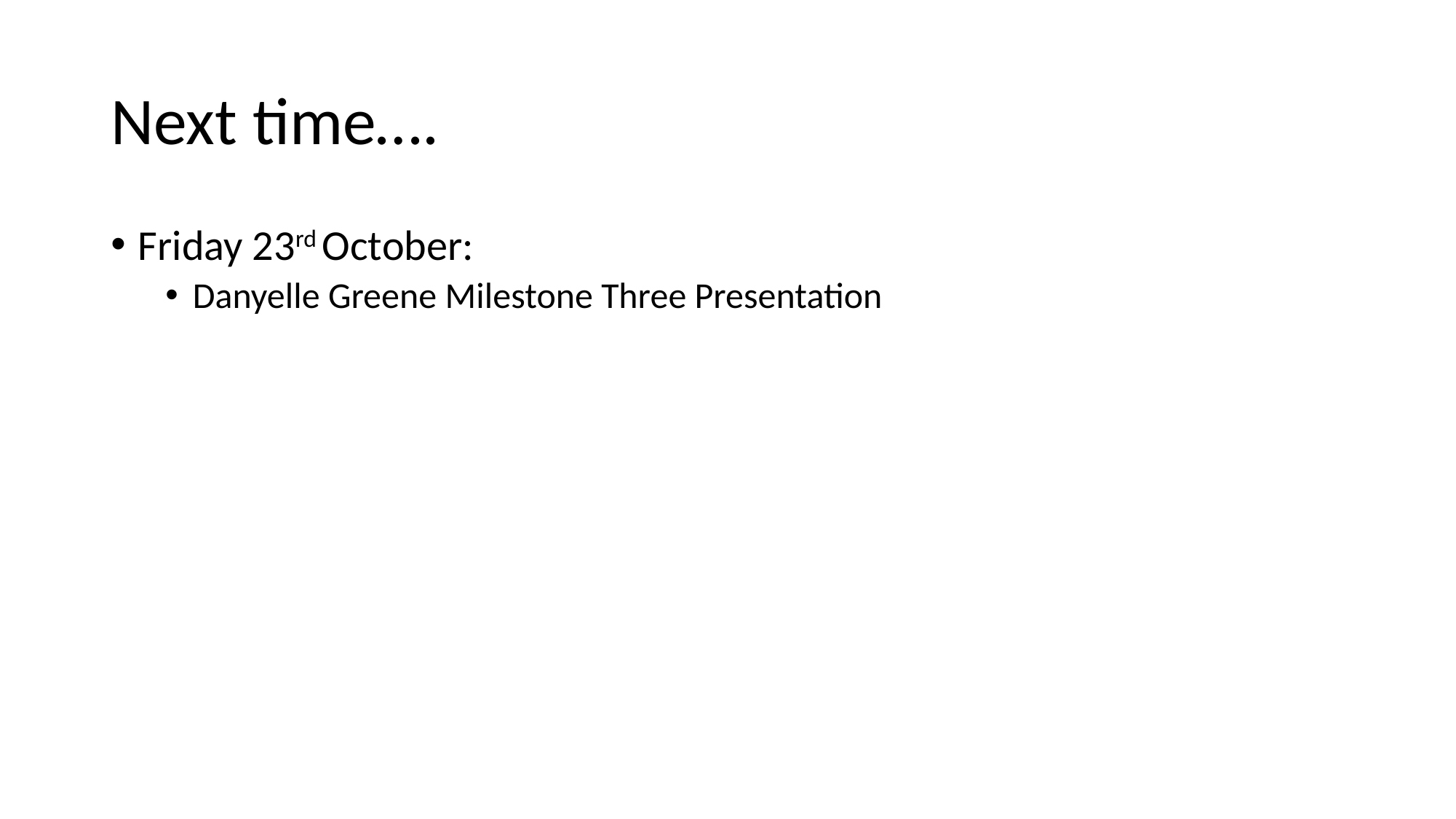

# Next time….
Friday 23rd October:
Danyelle Greene Milestone Three Presentation